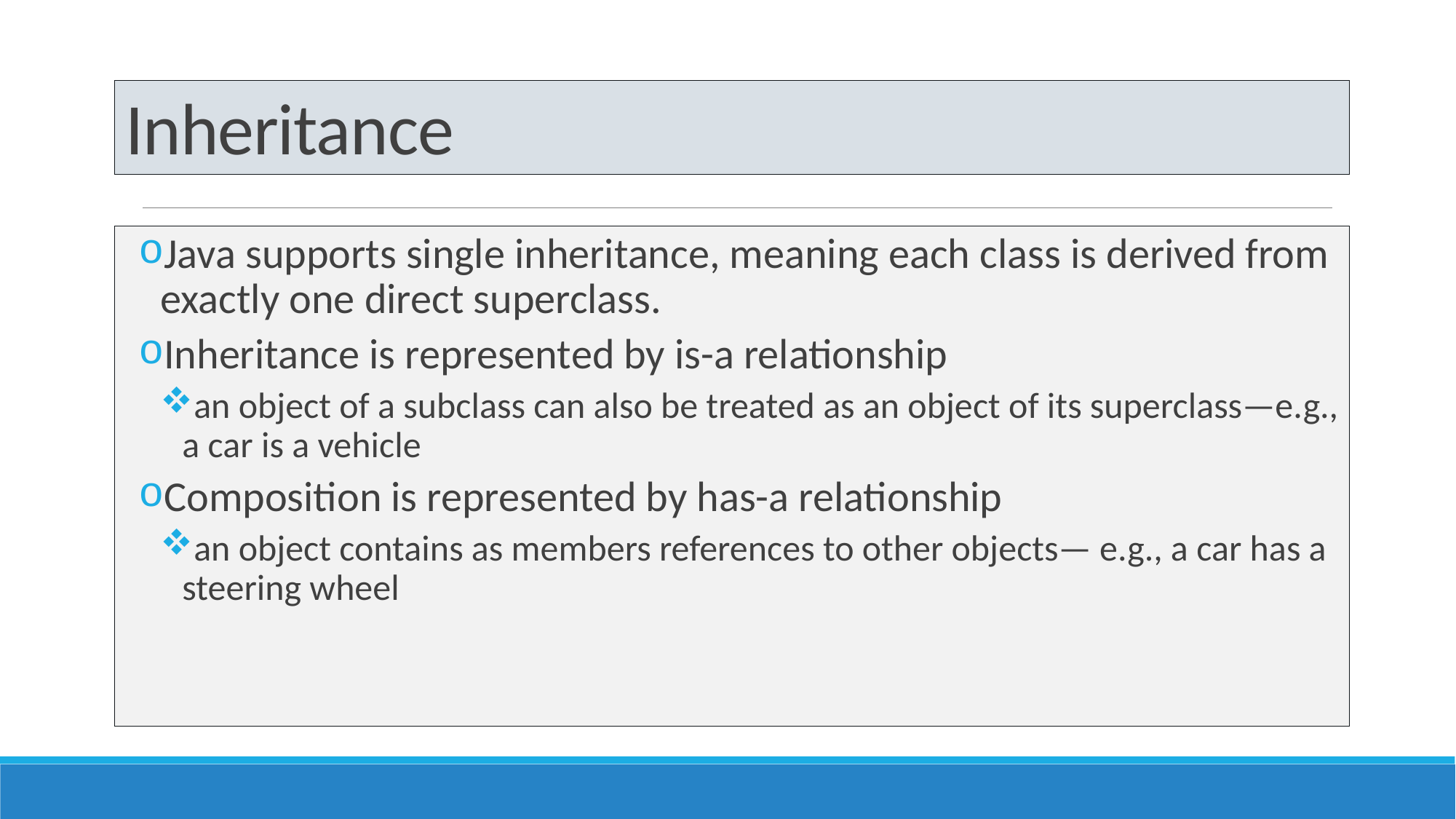

# Inheritance
Java supports single inheritance, meaning each class is derived from exactly one direct superclass.
Inheritance is represented by is-a relationship
an object of a subclass can also be treated as an object of its superclass—e.g., a car is a vehicle
Composition is represented by has-a relationship
an object contains as members references to other objects— e.g., a car has a steering wheel